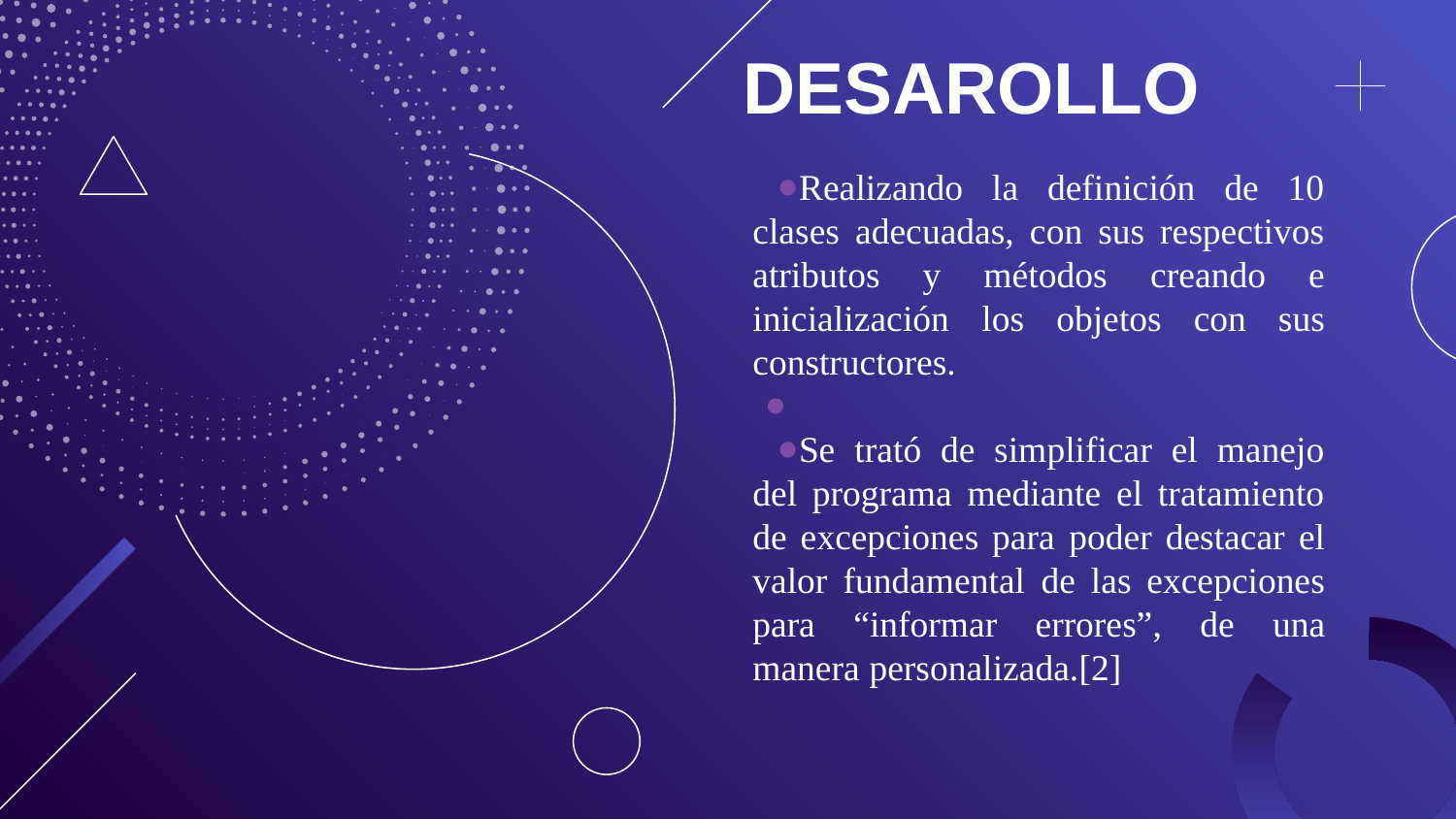

# DESAROLLO

Realizando la definición de 10 clases adecuadas, con sus respectivos atributos y métodos creando e inicialización los objetos con sus constructores.

Se trató de simplificar el manejo del programa mediante el tratamiento de excepciones para poder destacar el valor fundamental de las excepciones para “informar errores”, de una manera personalizada.[2]